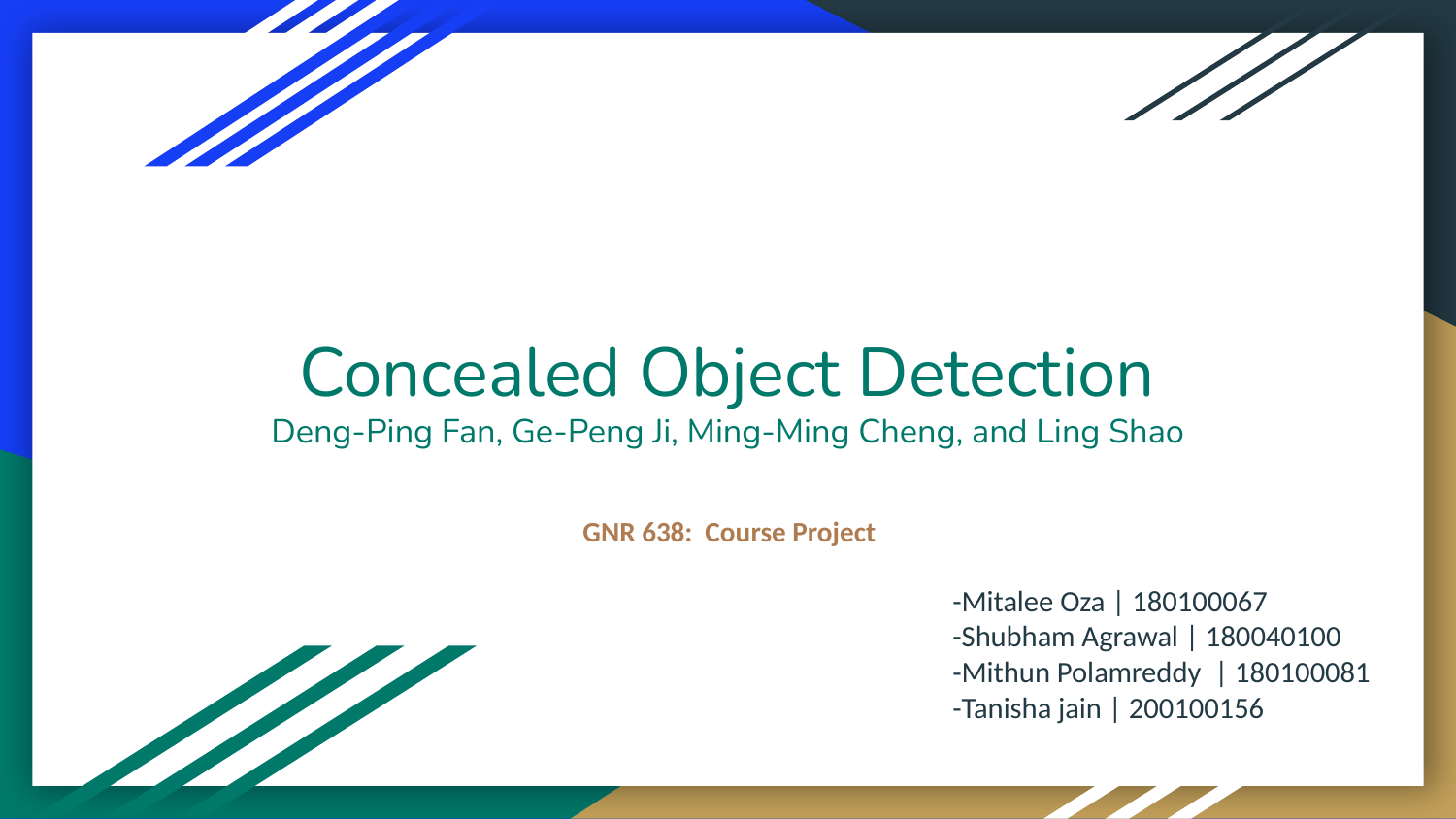

# Concealed Object Detection
Deng-Ping Fan, Ge-Peng Ji, Ming-Ming Cheng, and Ling Shao
GNR 638:  Course Project
-Mitalee Oza | 180100067
-Shubham Agrawal | 180040100
-Mithun Polamreddy  | 180100081
-Tanisha jain | 200100156